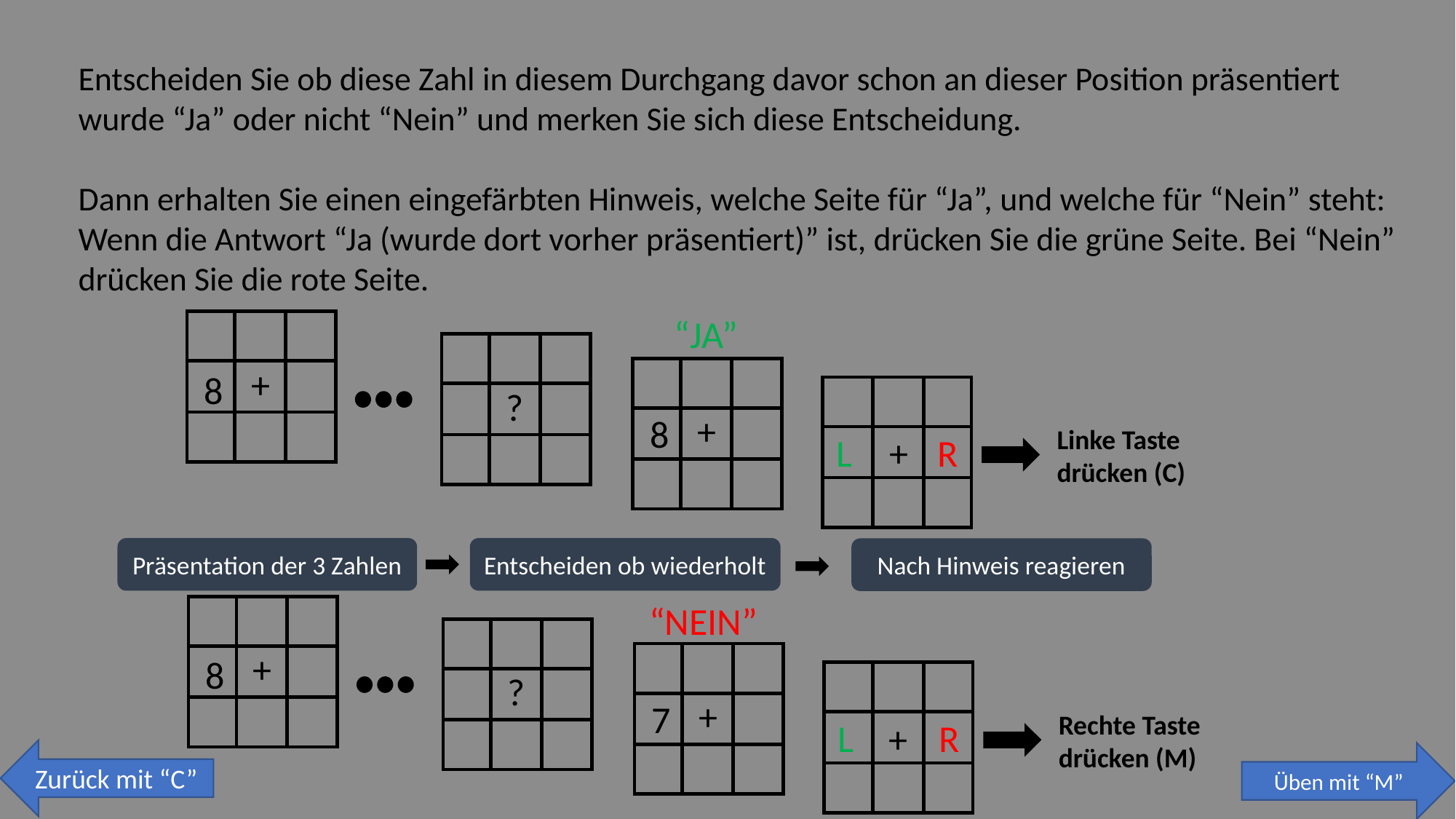

Entscheiden Sie ob diese Zahl in diesem Durchgang davor schon an dieser Position präsentiert wurde “Ja” oder nicht “Nein” und merken Sie sich diese Entscheidung.

Dann erhalten Sie einen eingefärbten Hinweis, welche Seite für “Ja”, und welche für “Nein” steht: Wenn die Antwort “Ja (wurde dort vorher präsentiert)” ist, drücken Sie die grüne Seite. Bei “Nein” drücken Sie die rote Seite.
“JA”

+
8

?

+
8

L
R

Linke Taste drücken (C)
+

Präsentation der 3 Zahlen
Entscheiden ob wiederholt
Nach Hinweis reagieren

“NEIN”

+
8

?

+
7

L
R

Rechte Taste drücken (M)
+

Zurück mit “C”
Üben mit “M”